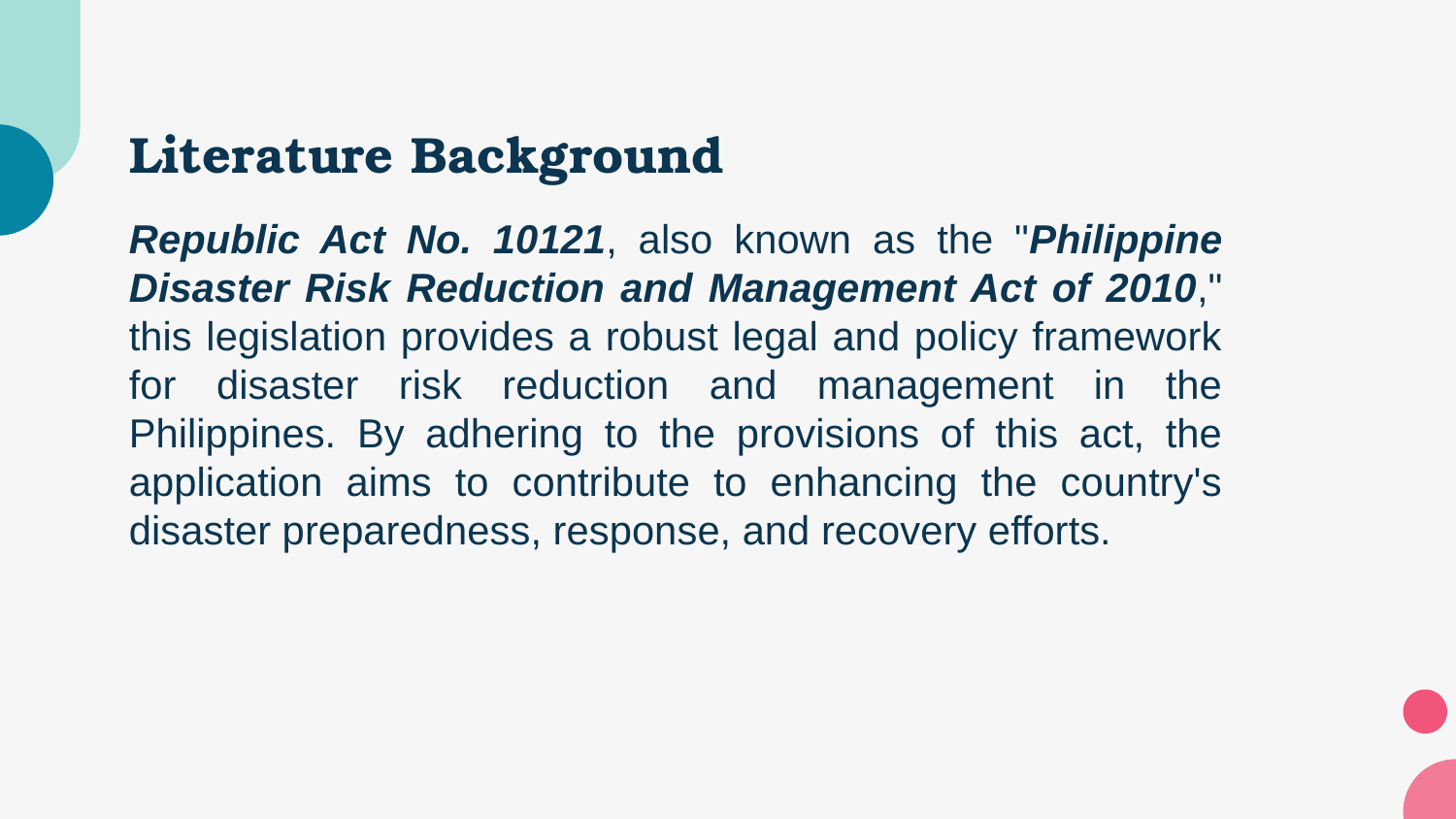

Literature Background
Republic Act No. 10121, also known as the "Philippine Disaster Risk Reduction and Management Act of 2010," this legislation provides a robust legal and policy framework for disaster risk reduction and management in the Philippines. By adhering to the provisions of this act, the application aims to contribute to enhancing the country's disaster preparedness, response, and recovery efforts.